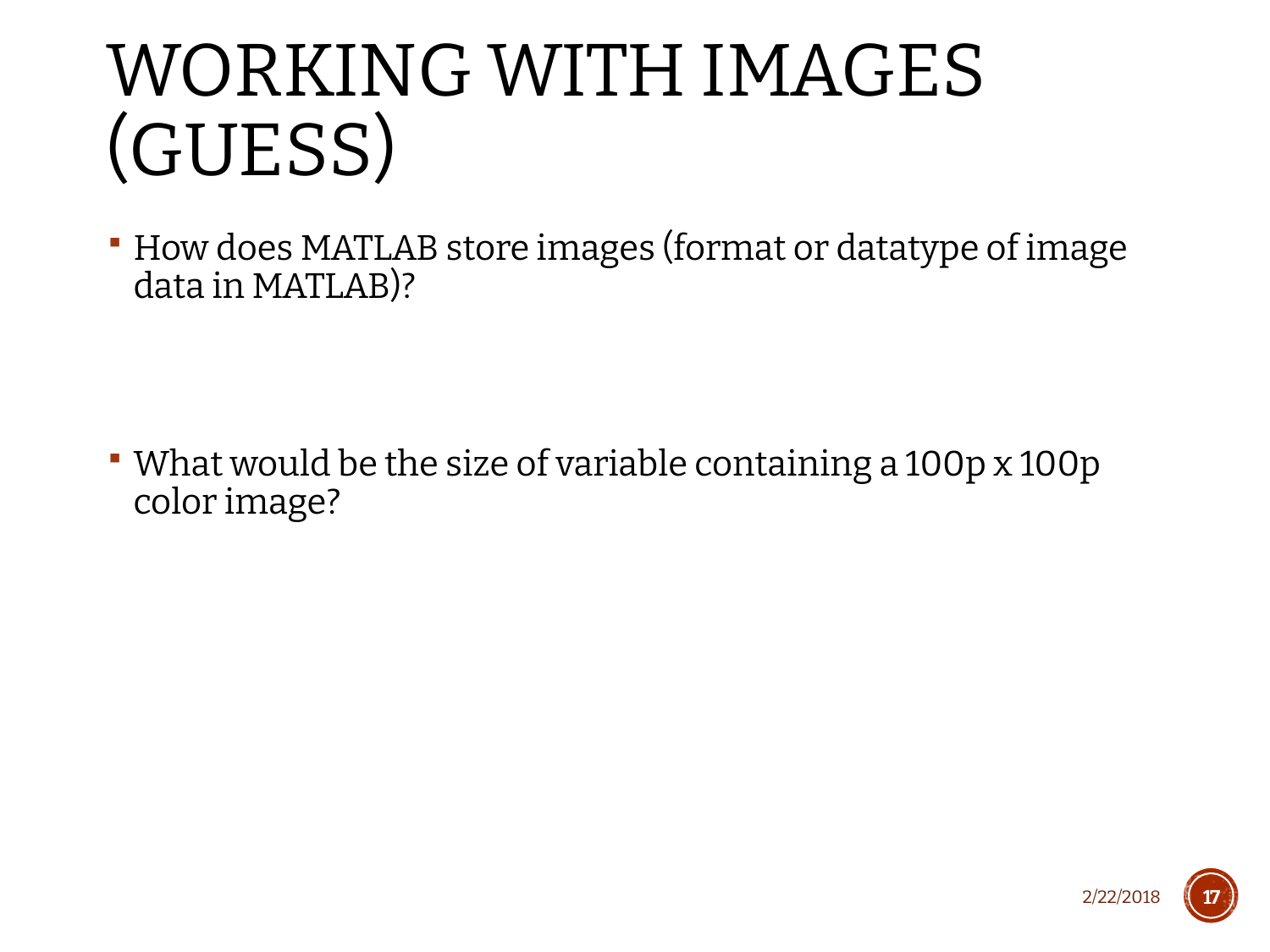

# Working with images (Guess)
How does MATLAB store images (format or datatype of image data in MATLAB)?

What would be the size of variable containing a 100p x 100p color image?

2/22/2018
17